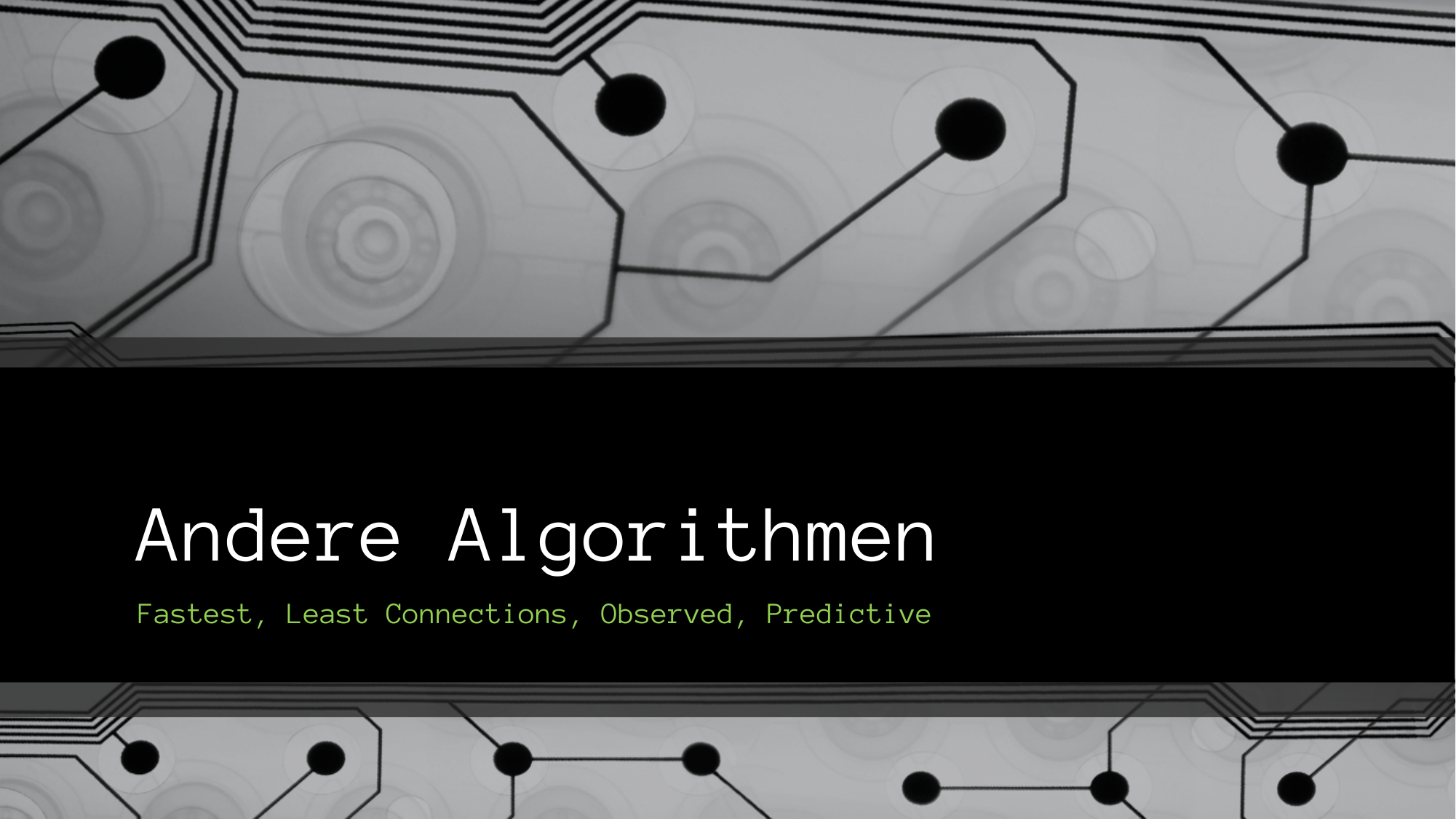

# Andere Algorithmen
Fastest, Least Connections, Observed, Predictive